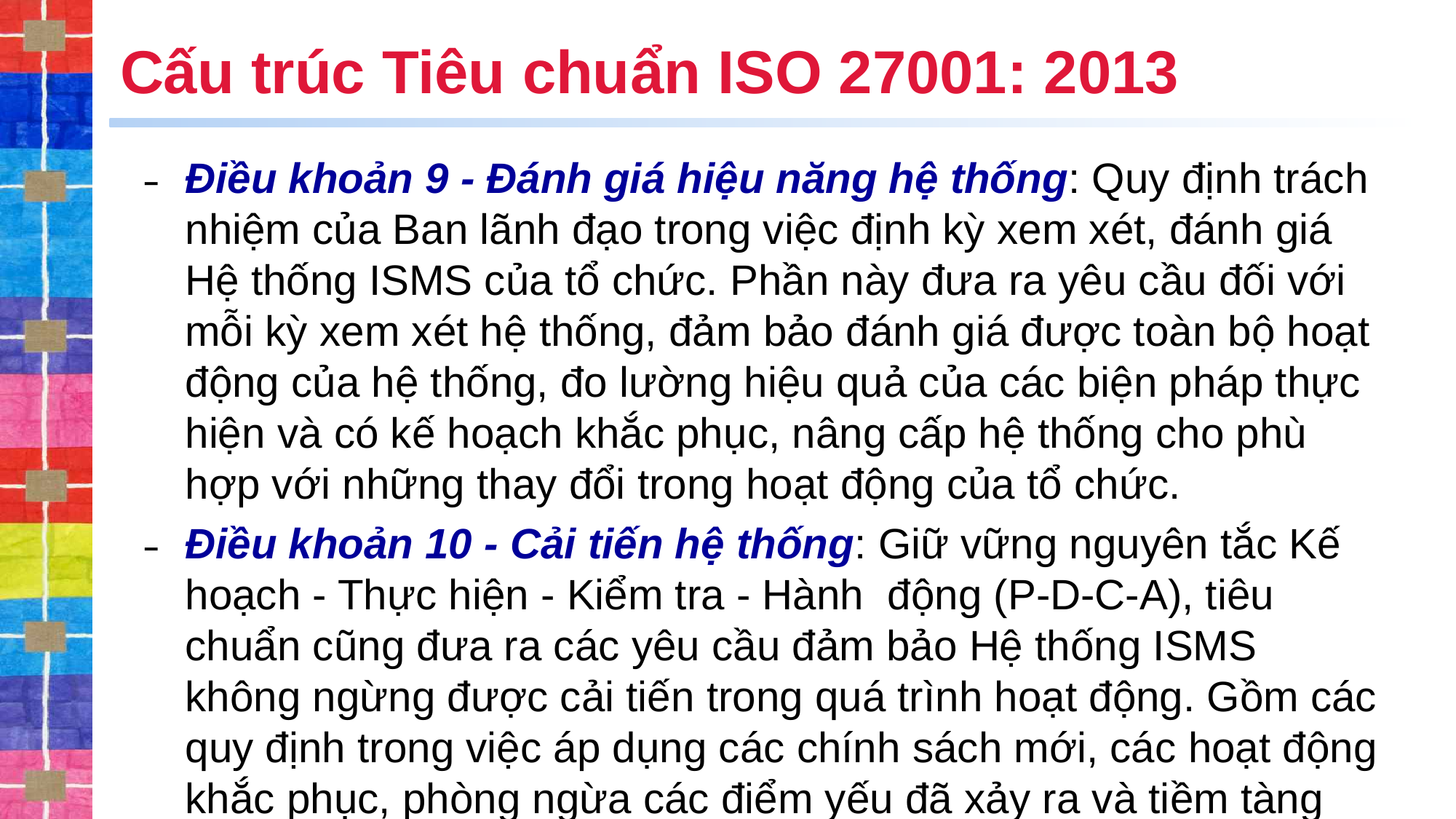

# Cấu trúc Tiêu chuẩn ISO 27001: 2013
Điều khoản 9 - Đánh giá hiệu năng hệ thống: Quy định trách nhiệm của Ban lãnh đạo trong việc định kỳ xem xét, đánh giá Hệ thống ISMS của tổ chức. Phần này đưa ra yêu cầu đối với mỗi kỳ xem xét hệ thống, đảm bảo đánh giá được toàn bộ hoạt động của hệ thống, đo lường hiệu quả của các biện pháp thực hiện và có kế hoạch khắc phục, nâng cấp hệ thống cho phù hợp với những thay đổi trong hoạt động của tổ chức.
Điều khoản 10 - Cải tiến hệ thống: Giữ vững nguyên tắc Kế hoạch - Thực hiện - Kiểm tra - Hành  động (P-D-C-A), tiêu chuẩn cũng đưa ra các yêu cầu đảm bảo Hệ thống ISMS không ngừng được cải tiến trong quá trình hoạt động. Gồm các quy định trong việc áp dụng các chính sách mới, các hoạt động khắc phục, phòng ngừa các điểm yếu đã xảy ra và tiềm tàng để đảm bảo hiệu quả của Hệ thống ISMS.